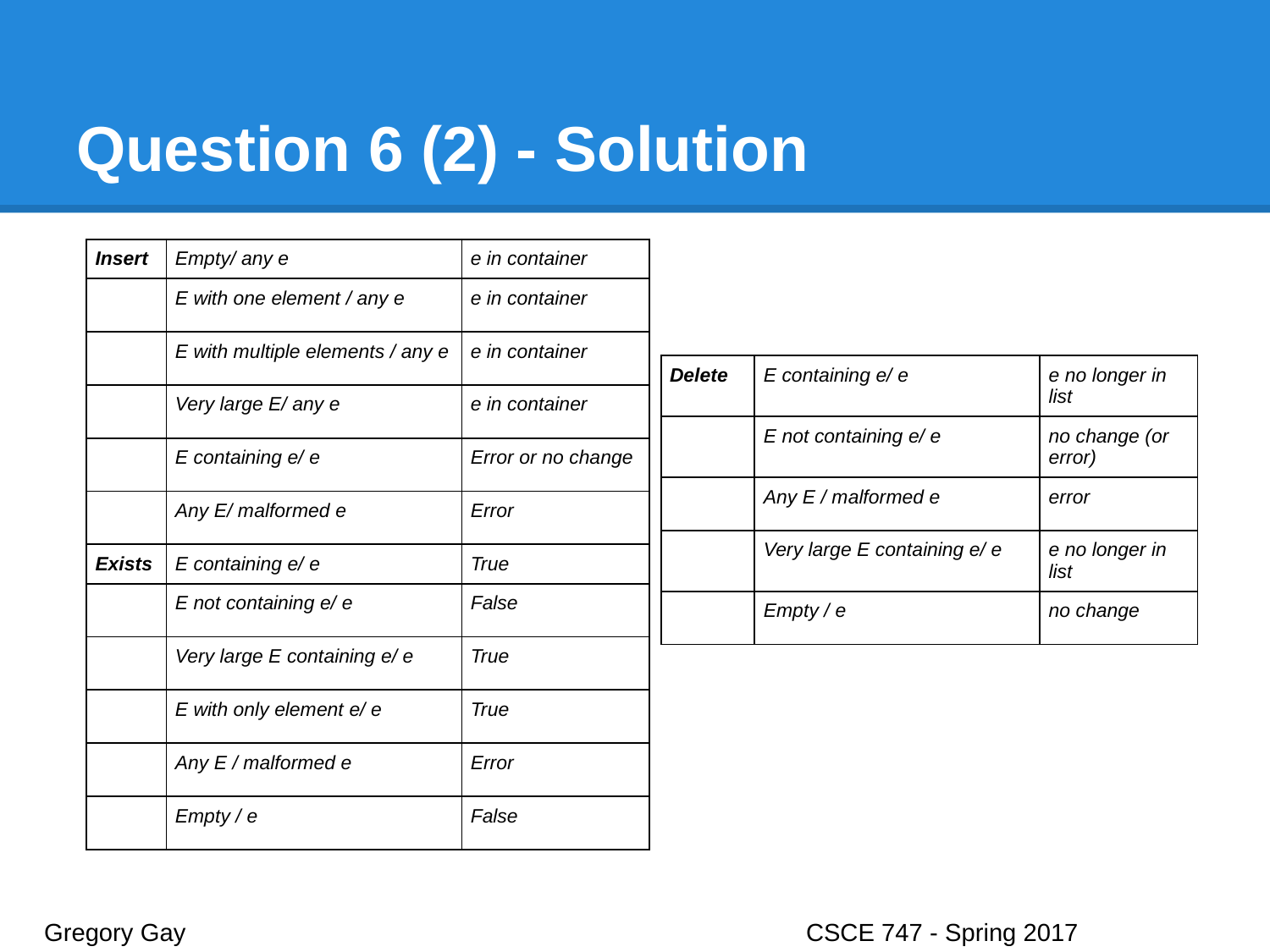

# Question 6 (2) - Solution
| Insert | Empty/ any e | e in container |
| --- | --- | --- |
|  | E with one element / any e | e in container |
|  | E with multiple elements / any e | e in container |
|  | Very large E/ any e | e in container |
|  | E containing e/ e | Error or no change |
|  | Any E/ malformed e | Error |
| Exists | E containing e/ e | True |
|  | E not containing e/ e | False |
|  | Very large E containing e/ e | True |
|  | E with only element e/ e | True |
|  | Any E / malformed e | Error |
|  | Empty / e | False |
| Delete | E containing e/ e | e no longer in list |
| --- | --- | --- |
|  | E not containing e/ e | no change (or error) |
|  | Any E / malformed e | error |
|  | Very large E containing e/ e | e no longer in list |
|  | Empty / e | no change |
Gregory Gay					CSCE 747 - Spring 2017							4